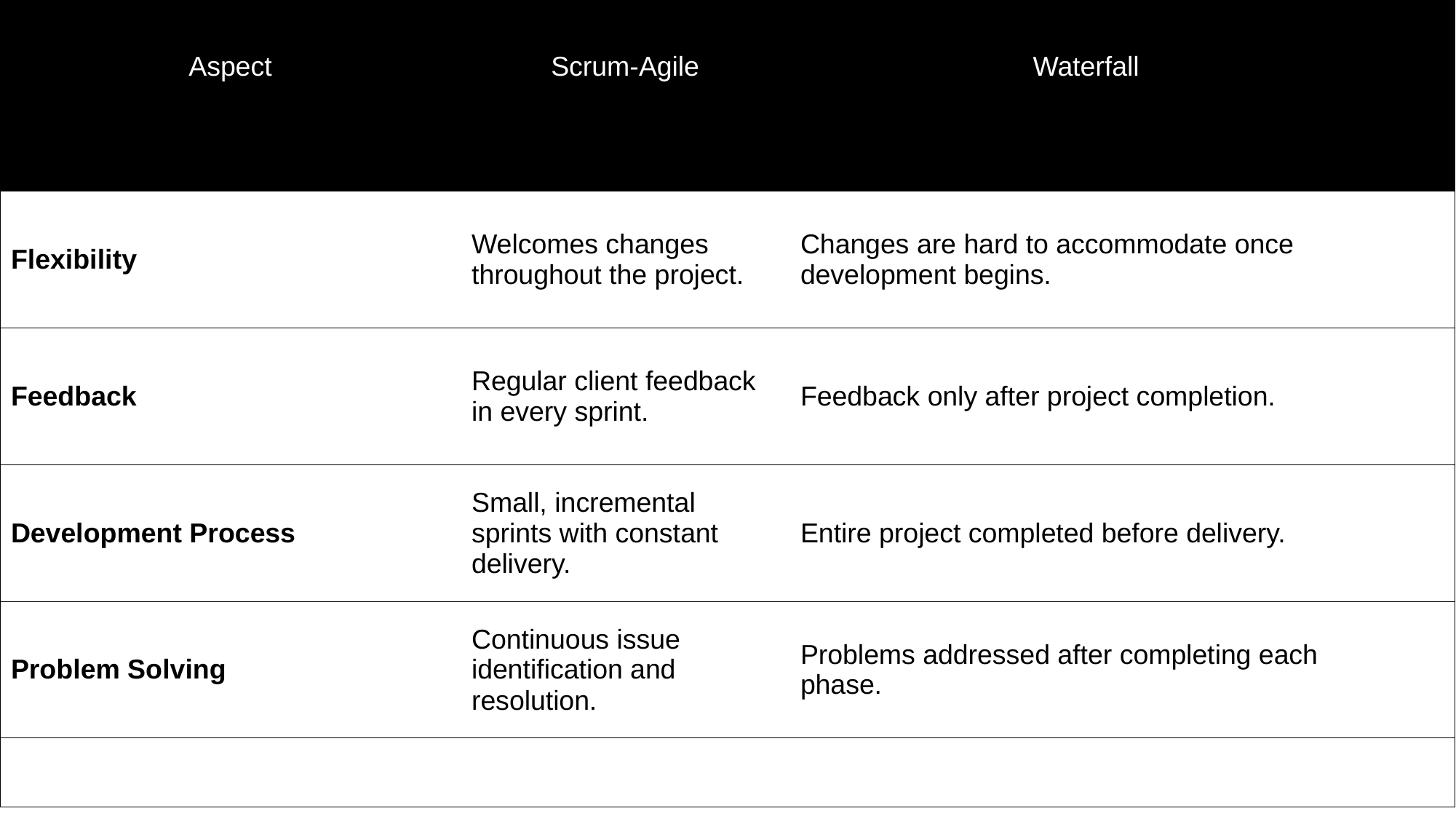

| Aspect | Scrum-Agile | Waterfall |  |
| --- | --- | --- | --- |
| Flexibility | Welcomes changes throughout the project. | Changes are hard to accommodate once development begins. |  |
| Feedback | Regular client feedback in every sprint. | Feedback only after project completion. |  |
| Development Process | Small, incremental sprints with constant delivery. | Entire project completed before delivery. |  |
| Problem Solving | Continuous issue identification and resolution. | Problems addressed after completing each phase. |  |
|  |  |  |  |